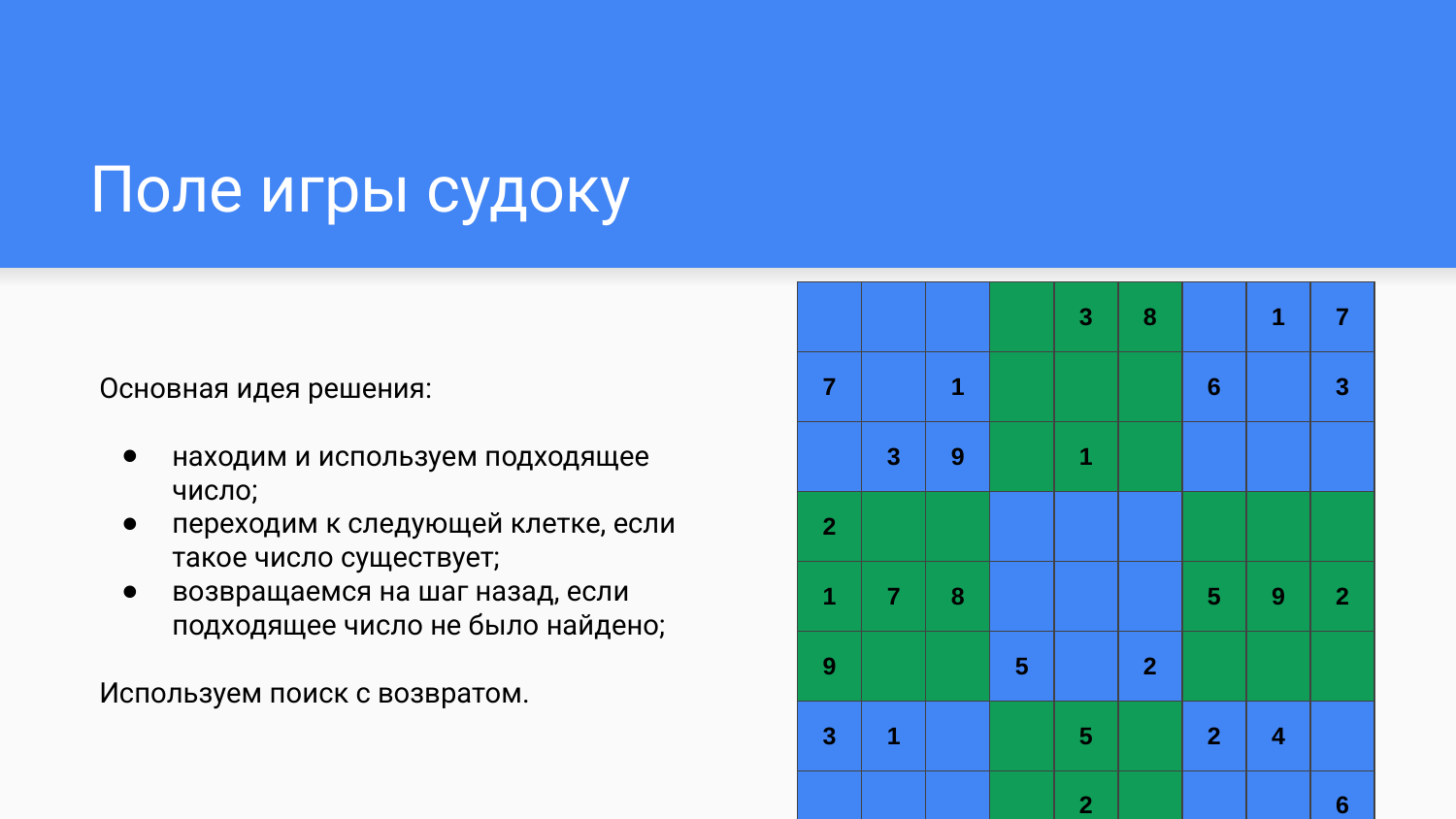

# Поле игры судоку
|  |  |  |  | 3 | 8 |  | 1 | 7 |
| --- | --- | --- | --- | --- | --- | --- | --- | --- |
| 7 |  | 1 |  |  |  | 6 |  | 3 |
|  | 3 | 9 |  | 1 |  |  |  |  |
| 2 |  |  |  |  |  |  |  |  |
| 1 | 7 | 8 |  |  |  | 5 | 9 | 2 |
| 9 |  |  | 5 |  | 2 |  |  |  |
| 3 | 1 |  |  | 5 |  | 2 | 4 |  |
|  |  |  |  | 2 |  |  |  | 6 |
|  |  | 2 |  |  | 9 | 8 |  | 1 |

Основная идея решения:

находим и используем подходящее число;
переходим к следующей клетке, если такое число существует;
возвращаемся на шаг назад, если подходящее число не было найдено;

Используем поиск с возвратом.